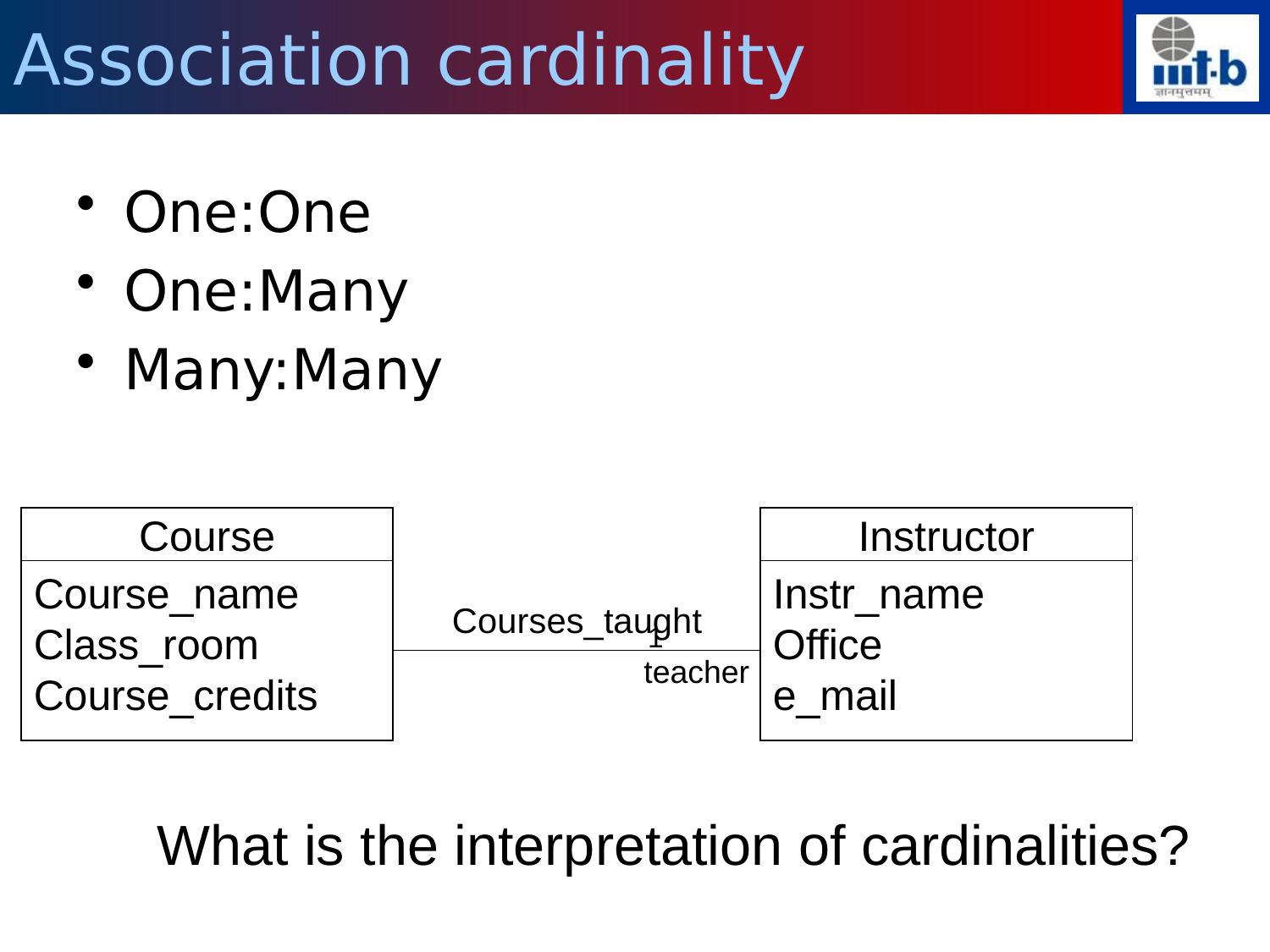

# Association cardinality
One:One
One:Many
Many:Many
Course
Course_name
Class_room
Course_credits

Instructor
Instr_name
Office
e_mail

Courses_taught
1
teacher
What is the interpretation of cardinalities?